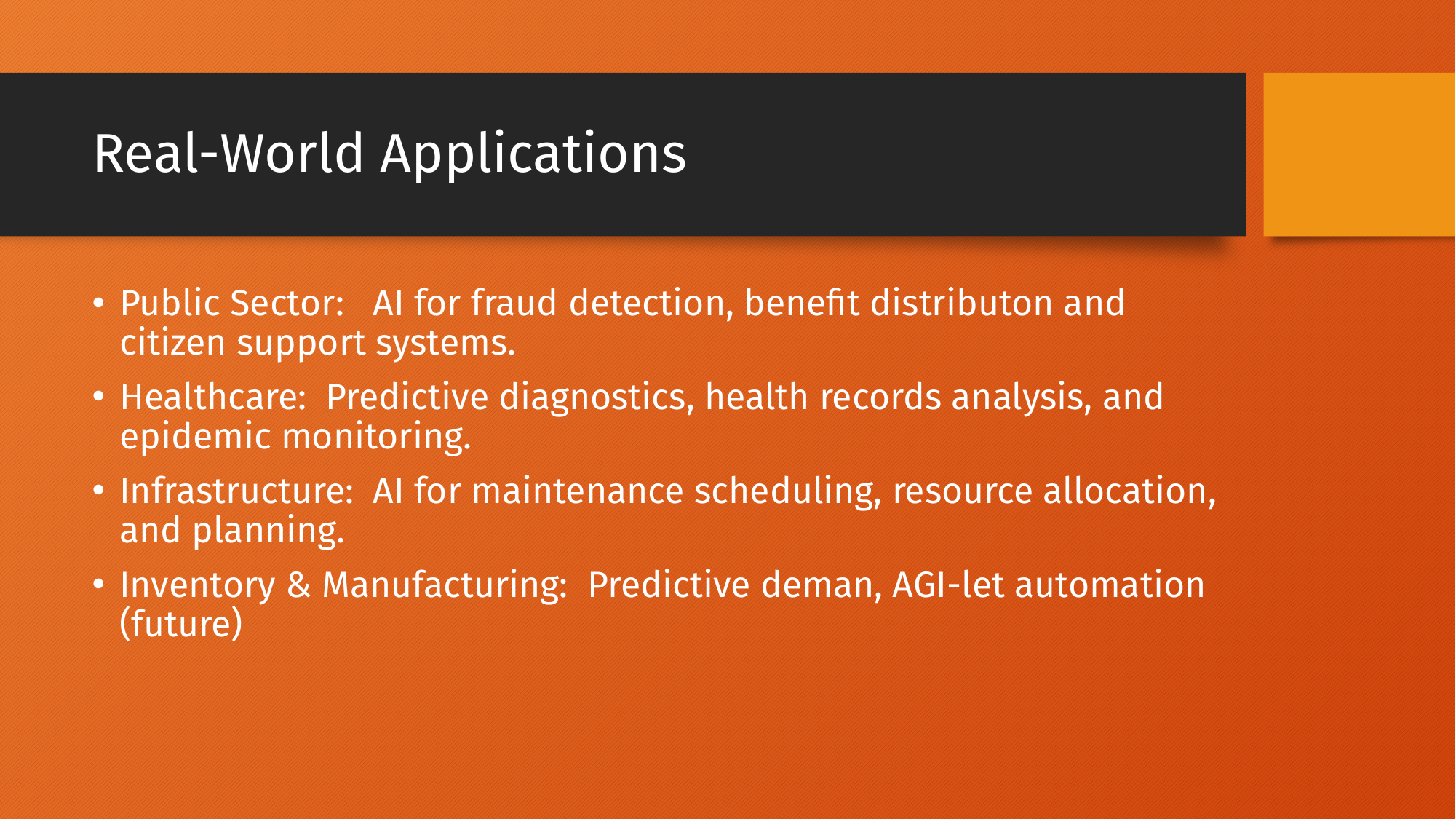

# Real-World Applications
Public Sector:   AI for fraud detection, benefit distributon and citizen support systems.
Healthcare:  Predictive diagnostics, health records analysis, and epidemic monitoring.
Infrastructure:  AI for maintenance scheduling, resource allocation, and planning.
Inventory & Manufacturing:  Predictive deman, AGI-let automation (future)